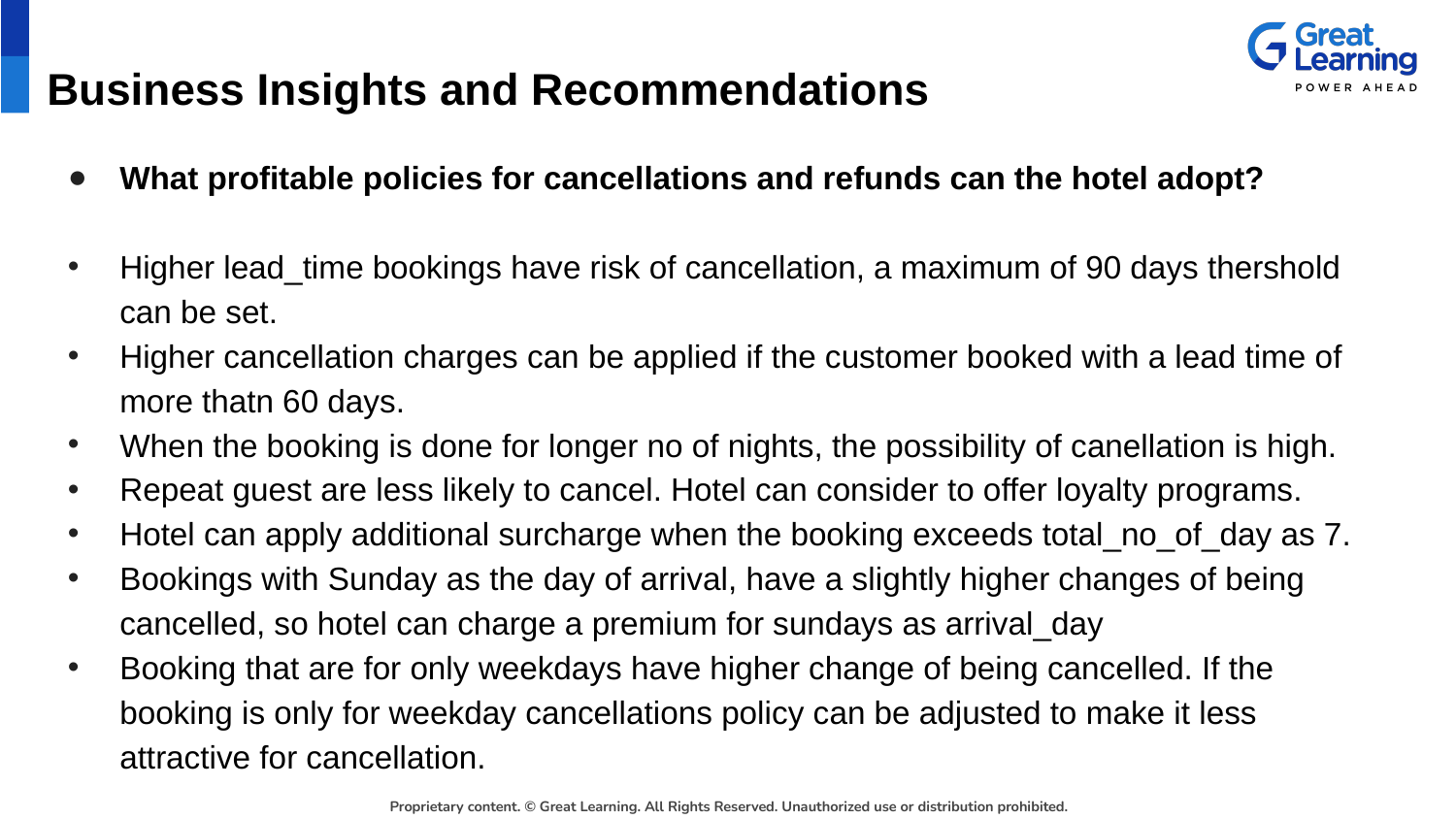

# Business Insights and Recommendations
What profitable policies for cancellations and refunds can the hotel adopt?

Higher lead_time bookings have risk of cancellation, a maximum of 90 days thershold can be set.
Higher cancellation charges can be applied if the customer booked with a lead time of more thatn 60 days.
When the booking is done for longer no of nights, the possibility of canellation is high.
Repeat guest are less likely to cancel. Hotel can consider to offer loyalty programs.
Hotel can apply additional surcharge when the booking exceeds total_no_of_day as 7.
Bookings with Sunday as the day of arrival, have a slightly higher changes of being cancelled, so hotel can charge a premium for sundays as arrival_day
Booking that are for only weekdays have higher change of being cancelled. If the booking is only for weekday cancellations policy can be adjusted to make it less attractive for cancellation.